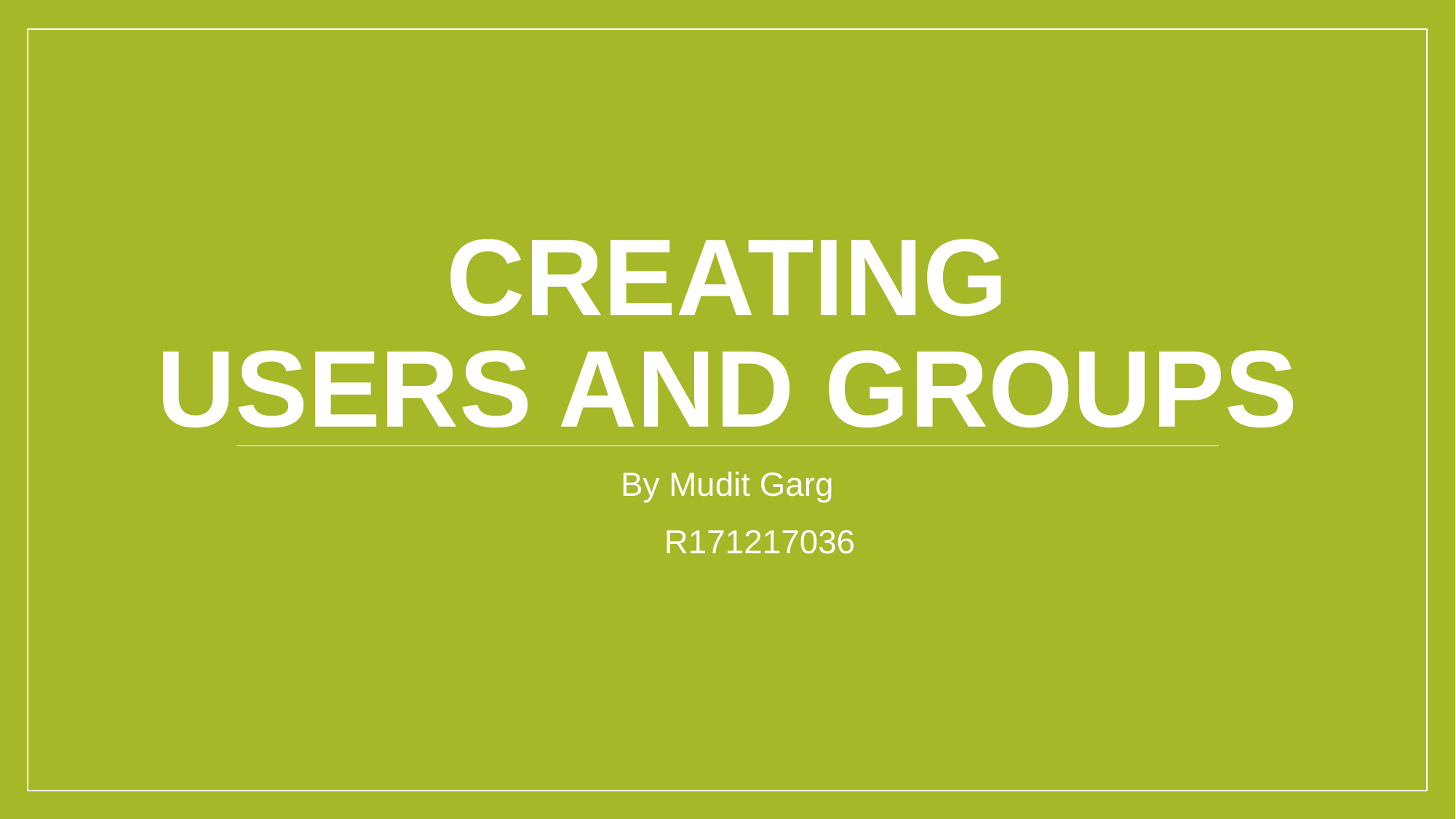

# Creating Users and groups
By Mudit Garg
       R171217036